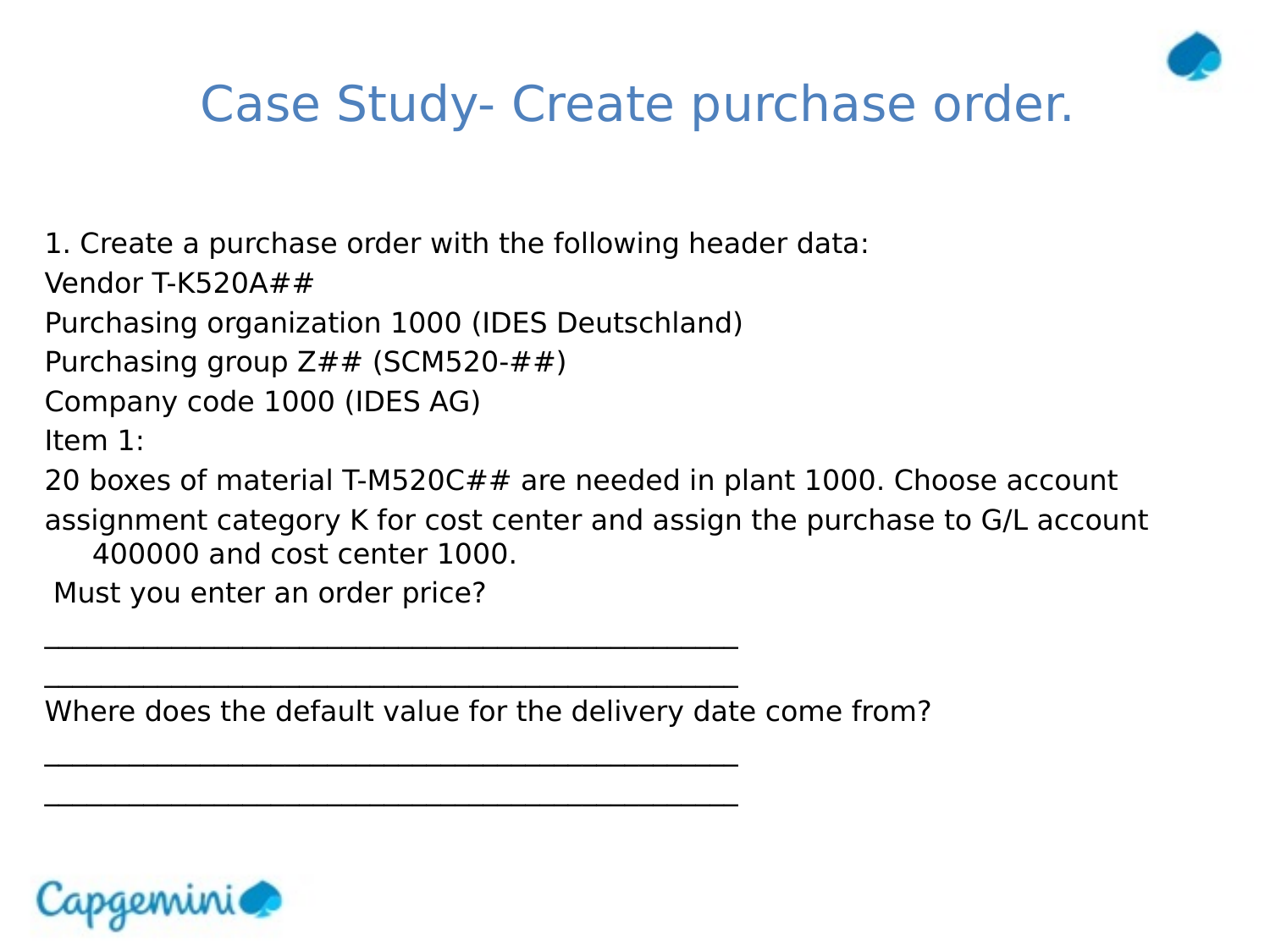

# Case Study- Create purchase order.

1. Create a purchase order with the following header data:
Vendor T-K520A##
Purchasing organization 1000 (IDES Deutschland)
Purchasing group Z## (SCM520-##)
Company code 1000 (IDES AG)
Item 1:
20 boxes of material T-M520C## are needed in plant 1000. Choose account
assignment category K for cost center and assign the purchase to G/L account 400000 and cost center 1000.
 Must you enter an order price?
_________________________________________________
_________________________________________________
Where does the default value for the delivery date come from?
_________________________________________________
_________________________________________________